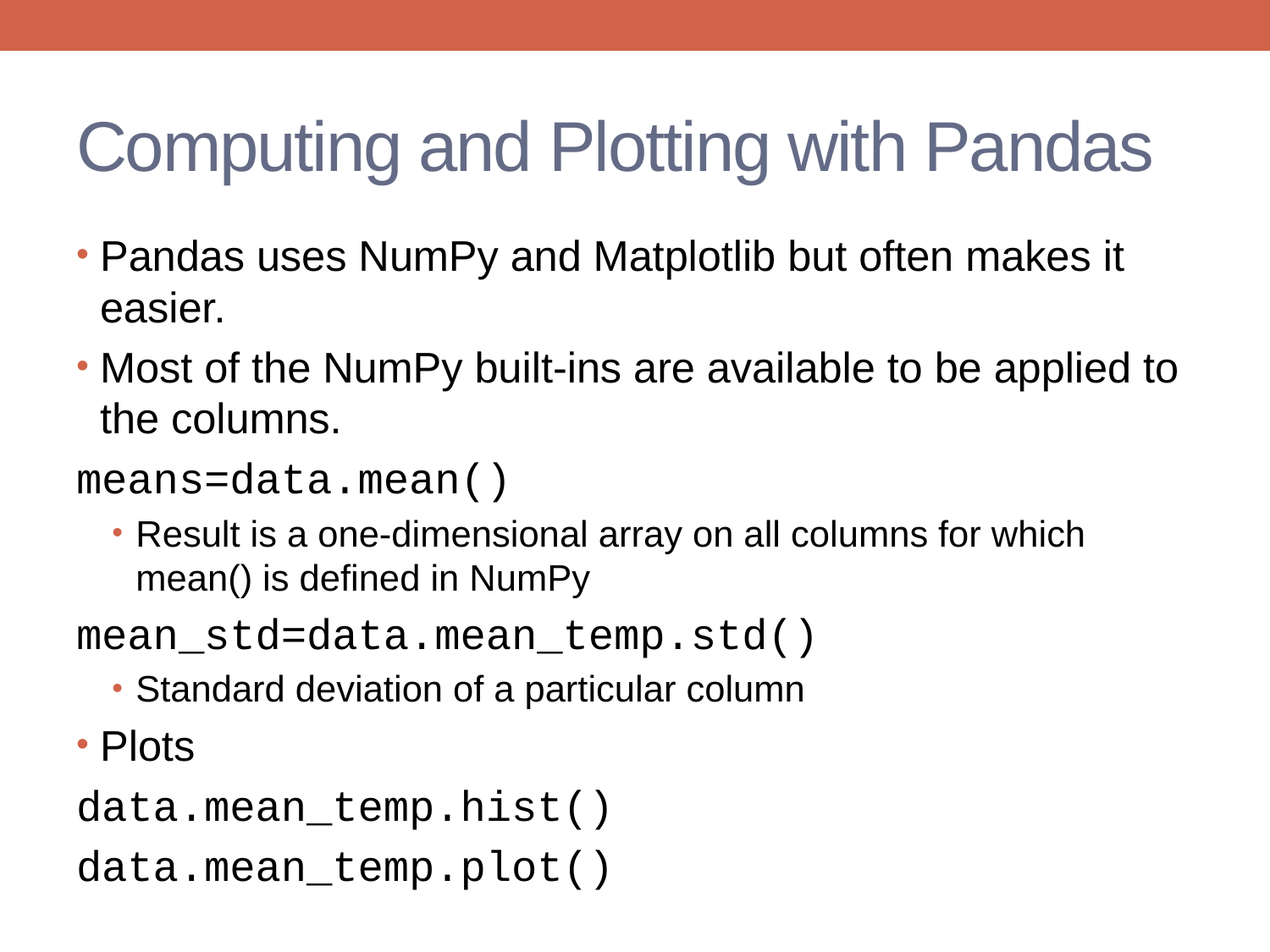

# Computing and Plotting with Pandas
Pandas uses NumPy and Matplotlib but often makes it easier.
Most of the NumPy built-ins are available to be applied to the columns.
means=data.mean()
Result is a one-dimensional array on all columns for which mean() is defined in NumPy
mean_std=data.mean_temp.std()
Standard deviation of a particular column
Plots
data.mean_temp.hist()
data.mean_temp.plot()